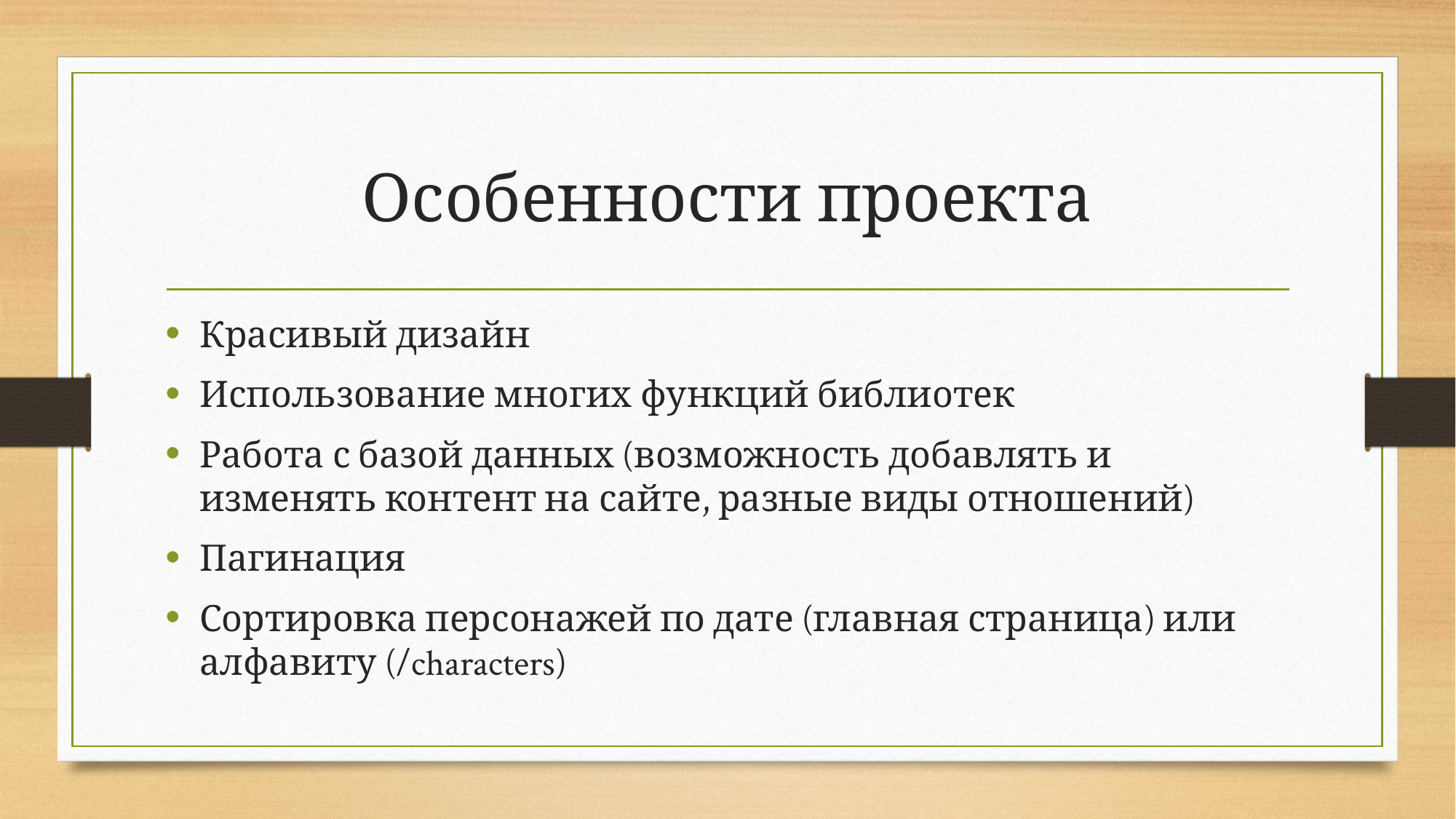

# Особенности проекта
Красивый дизайн
Использование многих функций библиотек
Работа с базой данных (возможность добавлять и изменять контент на сайте, разные виды отношений)
Пагинация
Сортировка персонажей по дате (главная страница) или алфавиту (/characters)